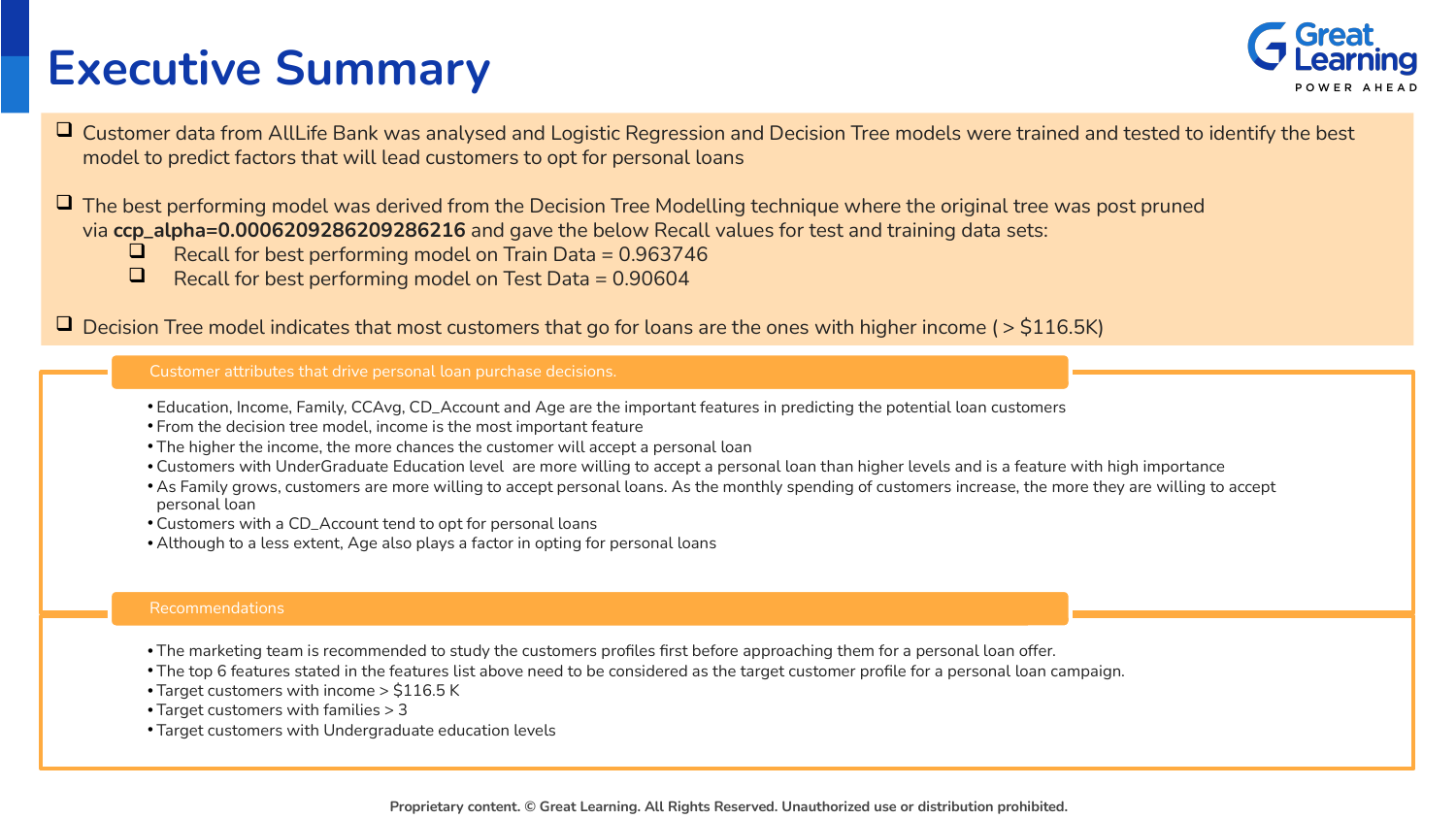

# Executive Summary
Customer data from AllLife Bank was analysed and Logistic Regression and Decision Tree models were trained and tested to identify the best model to predict factors that will lead customers to opt for personal loans

The best performing model was derived from the Decision Tree Modelling technique where the original tree was post pruned via ccp_alpha=0.0006209286209286216 and gave the below Recall values for test and training data sets:
Recall for best performing model on Train Data = 0.963746
Recall for best performing model on Test Data = 0.90604

Decision Tree model indicates that most customers that go for loans are the ones with higher income ( > $116.5K)
Education, Income, Family, CCAvg, CD_Account and Age are the important features in predicting the potential loan customers
From the decision tree model, income is the most important feature
The higher the income, the more chances the customer will accept a personal loan
Customers with UnderGraduate Education level  are more willing to accept a personal loan than higher levels and is a feature with high importance
As Family grows, customers are more willing to accept personal loans. As the monthly spending of customers increase, the more they are willing to accept personal loan
Customers with a CD_Account tend to opt for personal loans
Although to a less extent, Age also plays a factor in opting for personal loans

Customer attributes that drive personal loan purchase decisions.
The marketing team is recommended to study the customers profiles first before approaching them for a personal loan offer.
The top 6 features stated in the features list above need to be considered as the target customer profile for a personal loan campaign.
Target customers with income > $116.5 K
Target customers with families > 3
Target customers with Undergraduate education levels
Recommendations